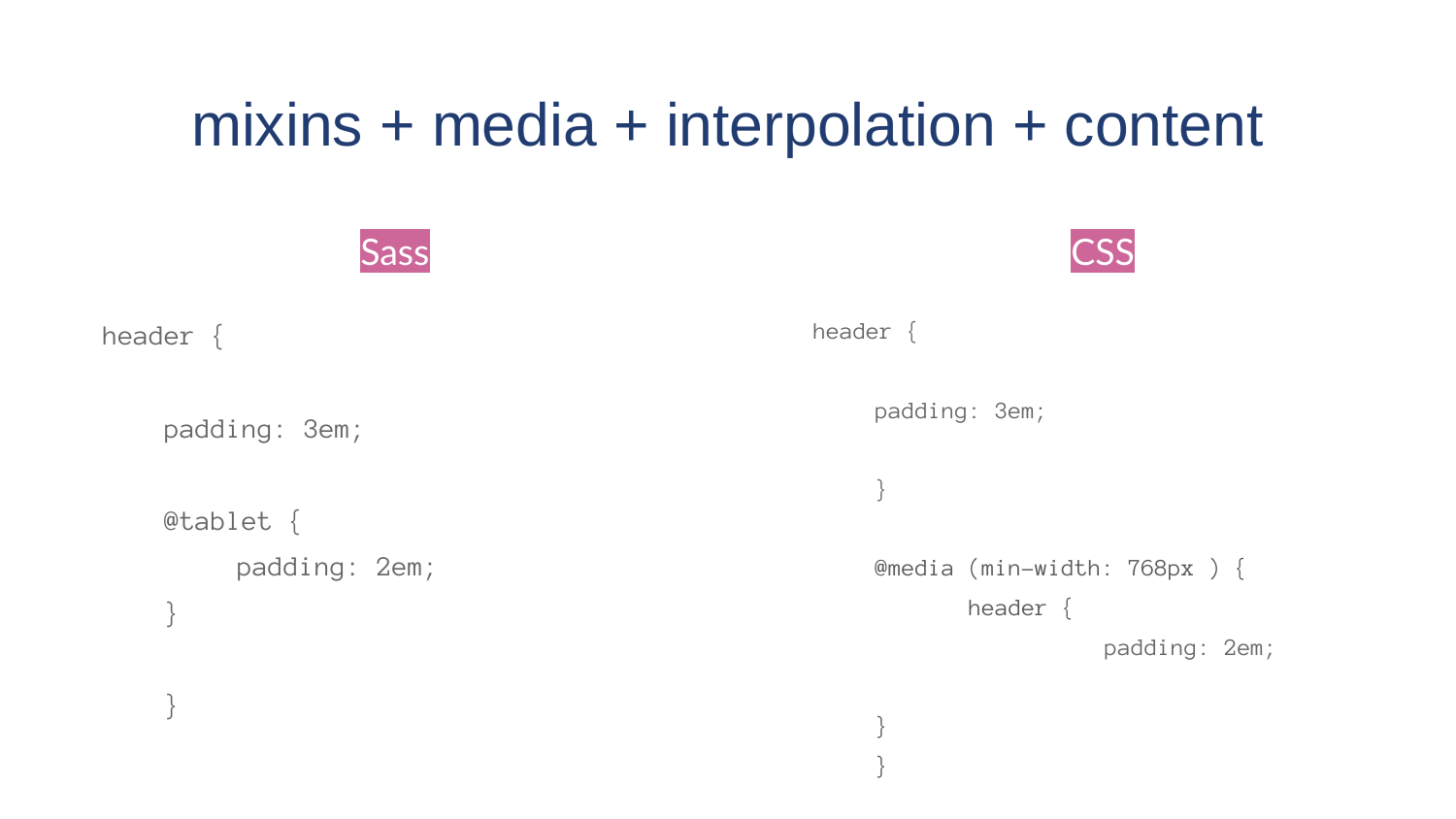

# mixins + media + interpolation + content

Sass
header {

padding: 3em;

@tablet {
padding: 2em;
}

}

CSS
header {

padding: 3em;

}
@media (min-width: 768px ) {
       header {
		padding: 2em;
}
}